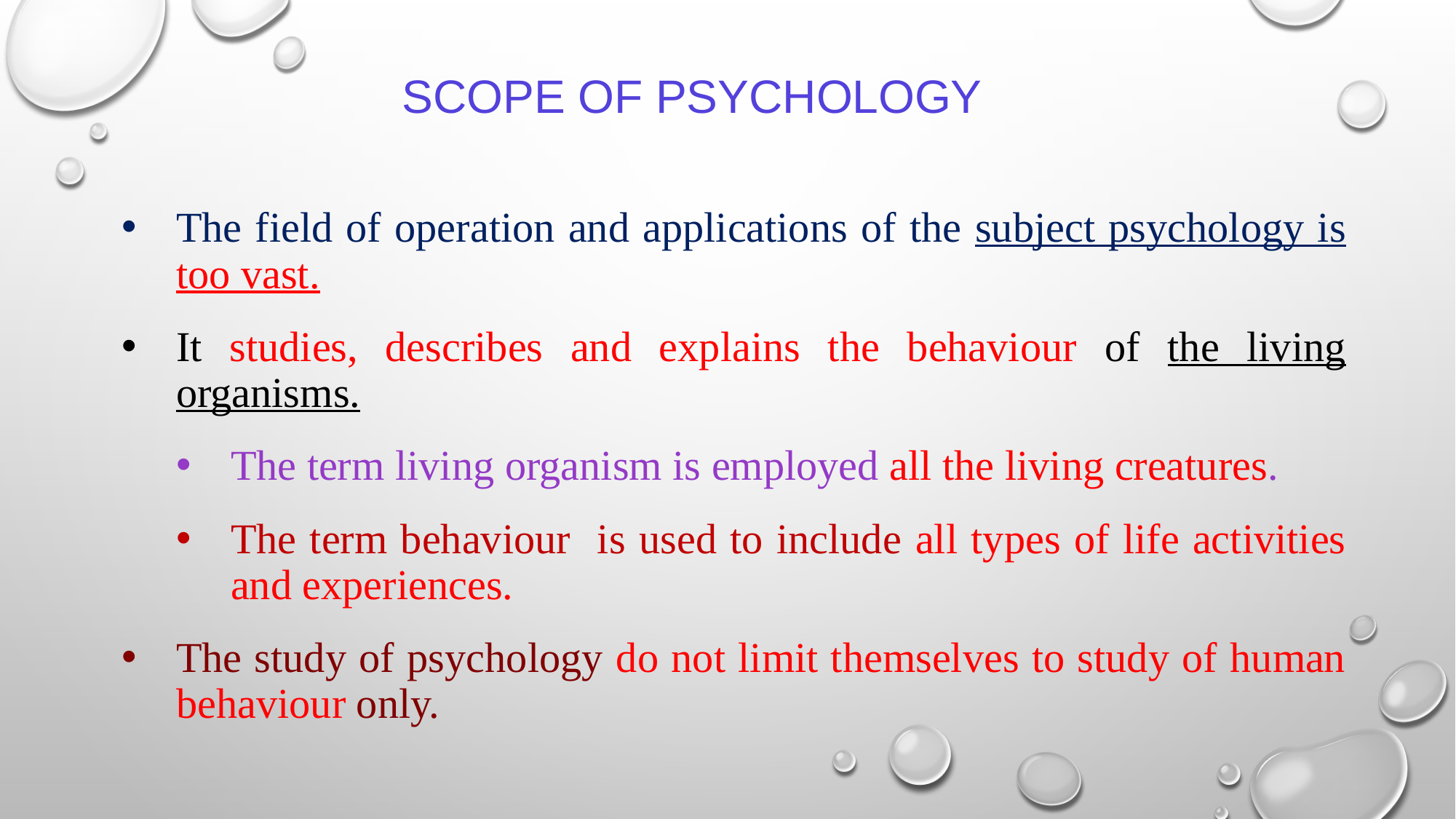

# Scope of Psychology
The field of operation and applications of the subject psychology is too vast.
It studies, describes and explains the behaviour of the living organisms.
The term living organism is employed all the living creatures.
The term behaviour  is used to include all types of life activities and experiences.
The study of psychology do not limit themselves to study of human behaviour only.